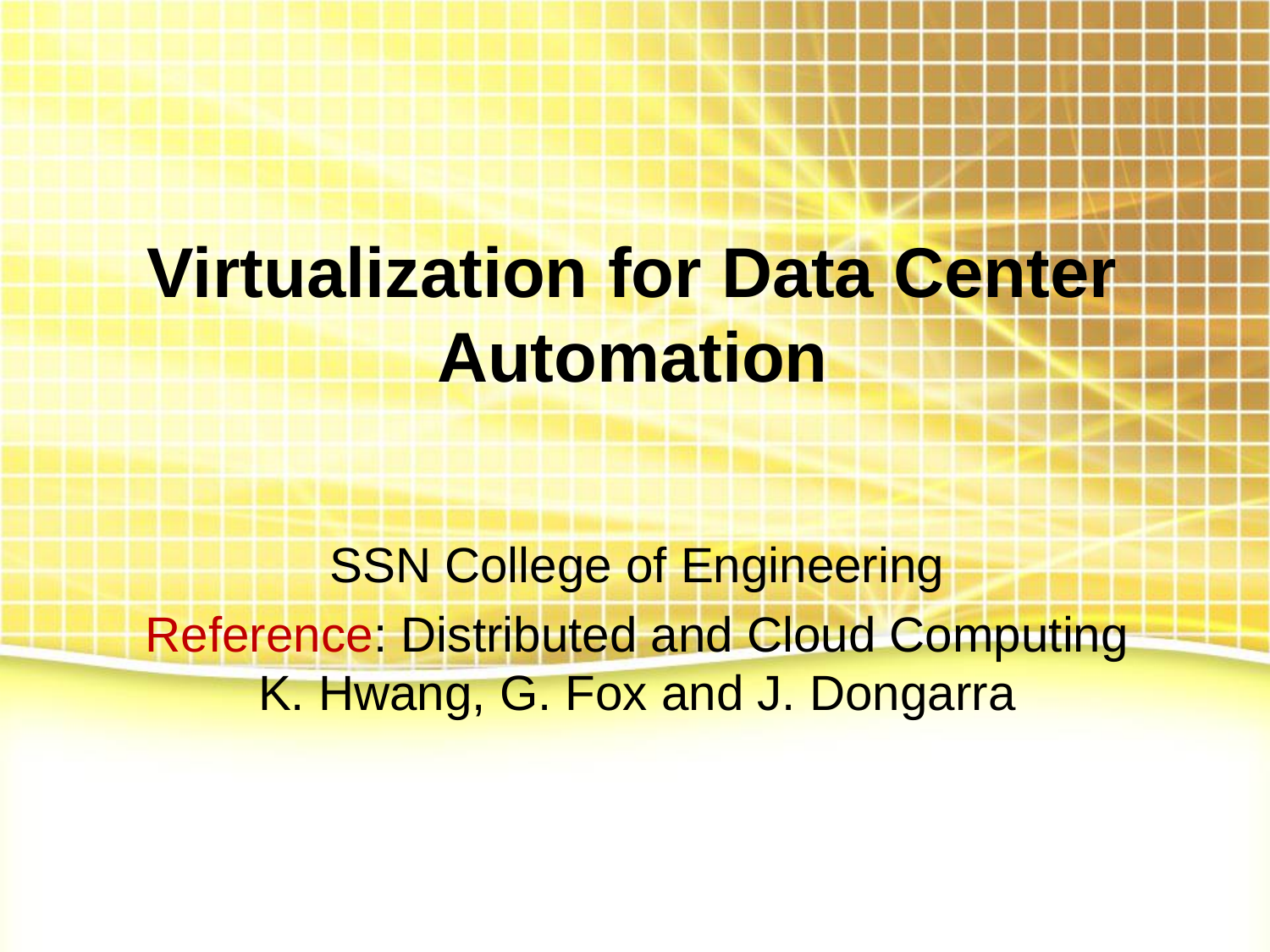

Virtualization for Data Center Automation
SSN College of Engineering
Reference: Distributed and Cloud Computing
K. Hwang, G. Fox and J. Dongarra